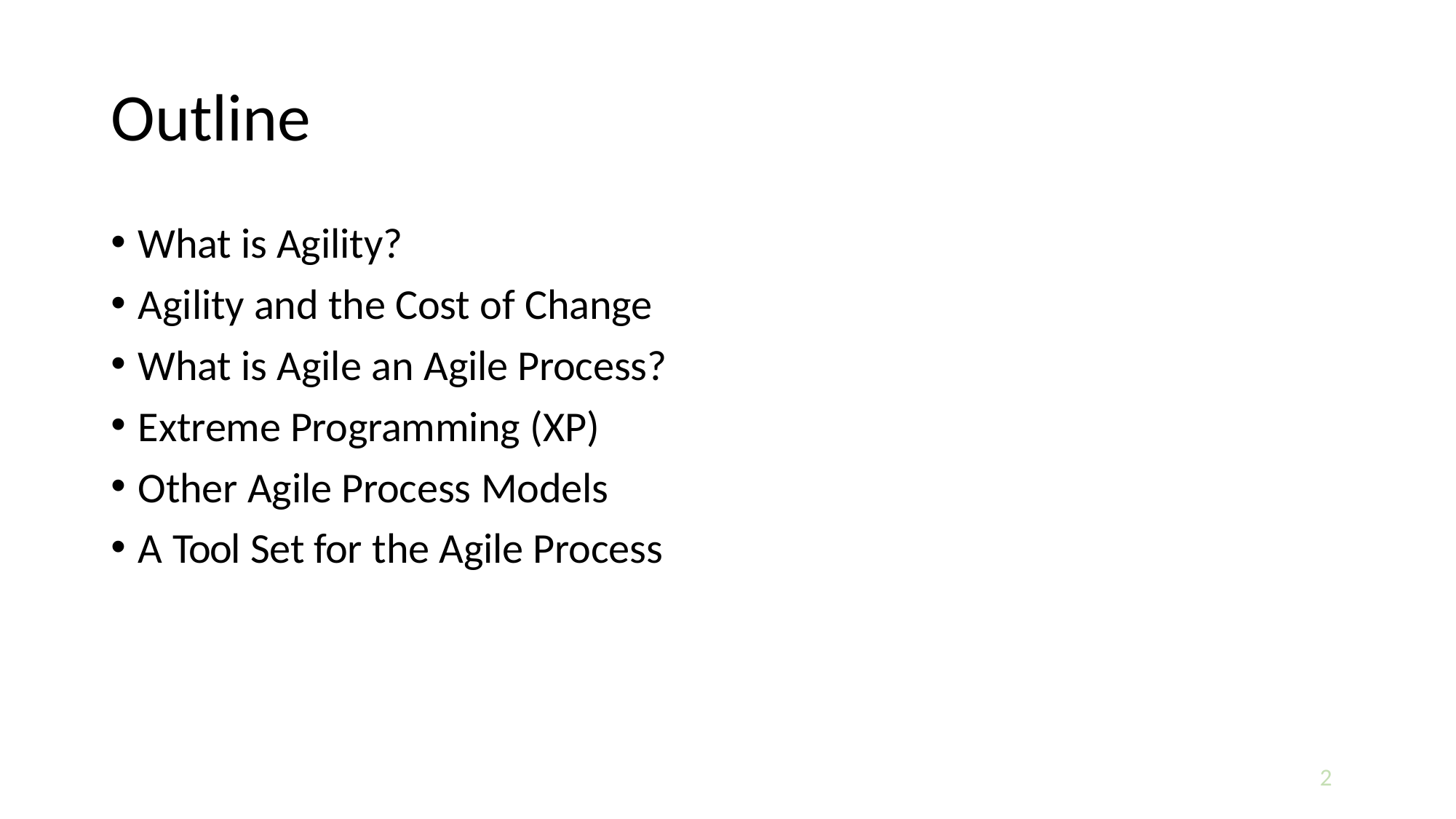

# Outline
What is Agility?
Agility and the Cost of Change
What is Agile an Agile Process?
Extreme Programming (XP)
Other Agile Process Models
A Tool Set for the Agile Process
2